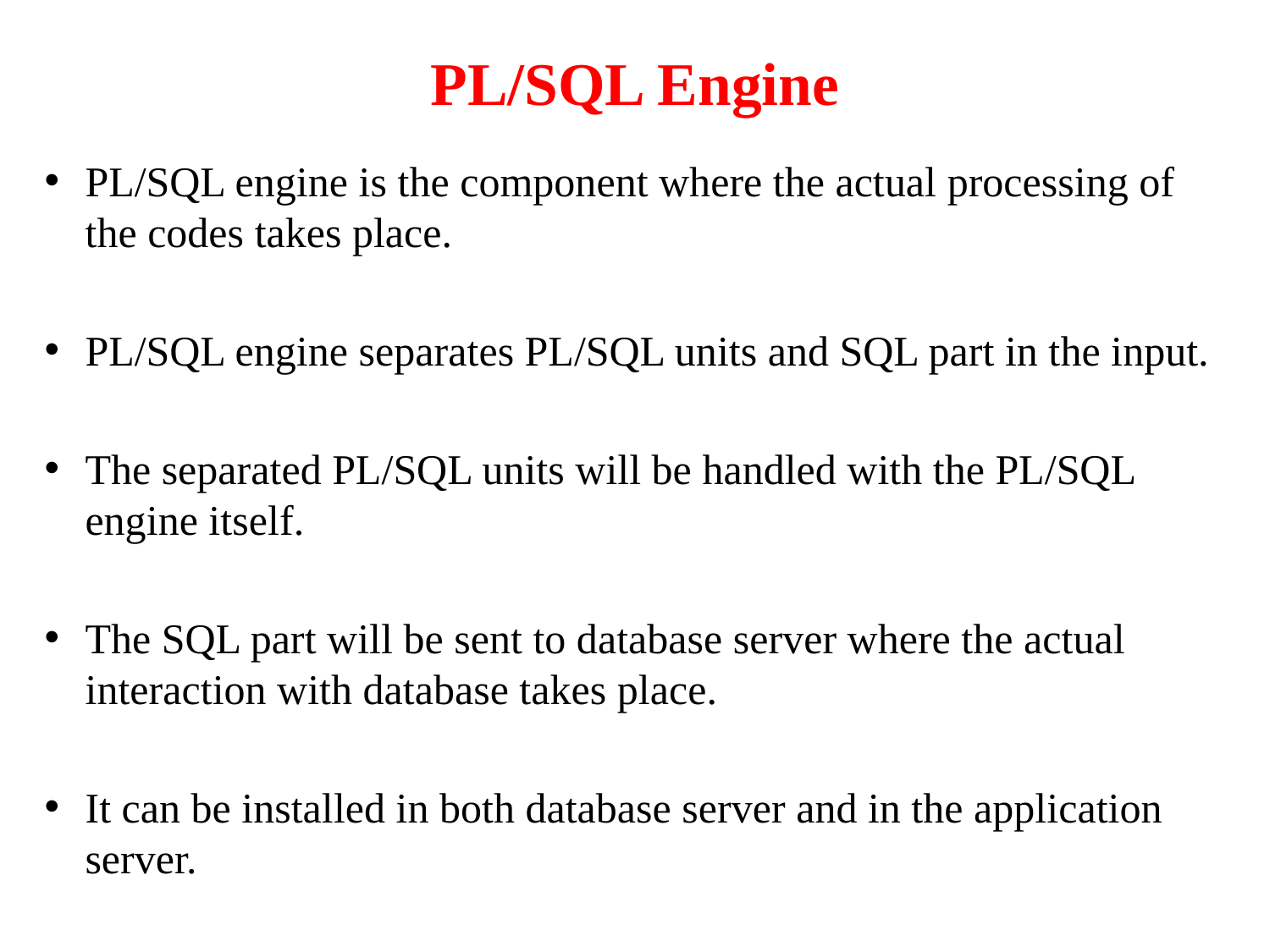

# PL/SQL Engine
PL/SQL engine is the component where the actual processing of the codes takes place.

PL/SQL engine separates PL/SQL units and SQL part in the input.

The separated PL/SQL units will be handled with the PL/SQL engine itself.

The SQL part will be sent to database server where the actual interaction with database takes place.

It can be installed in both database server and in the application server.